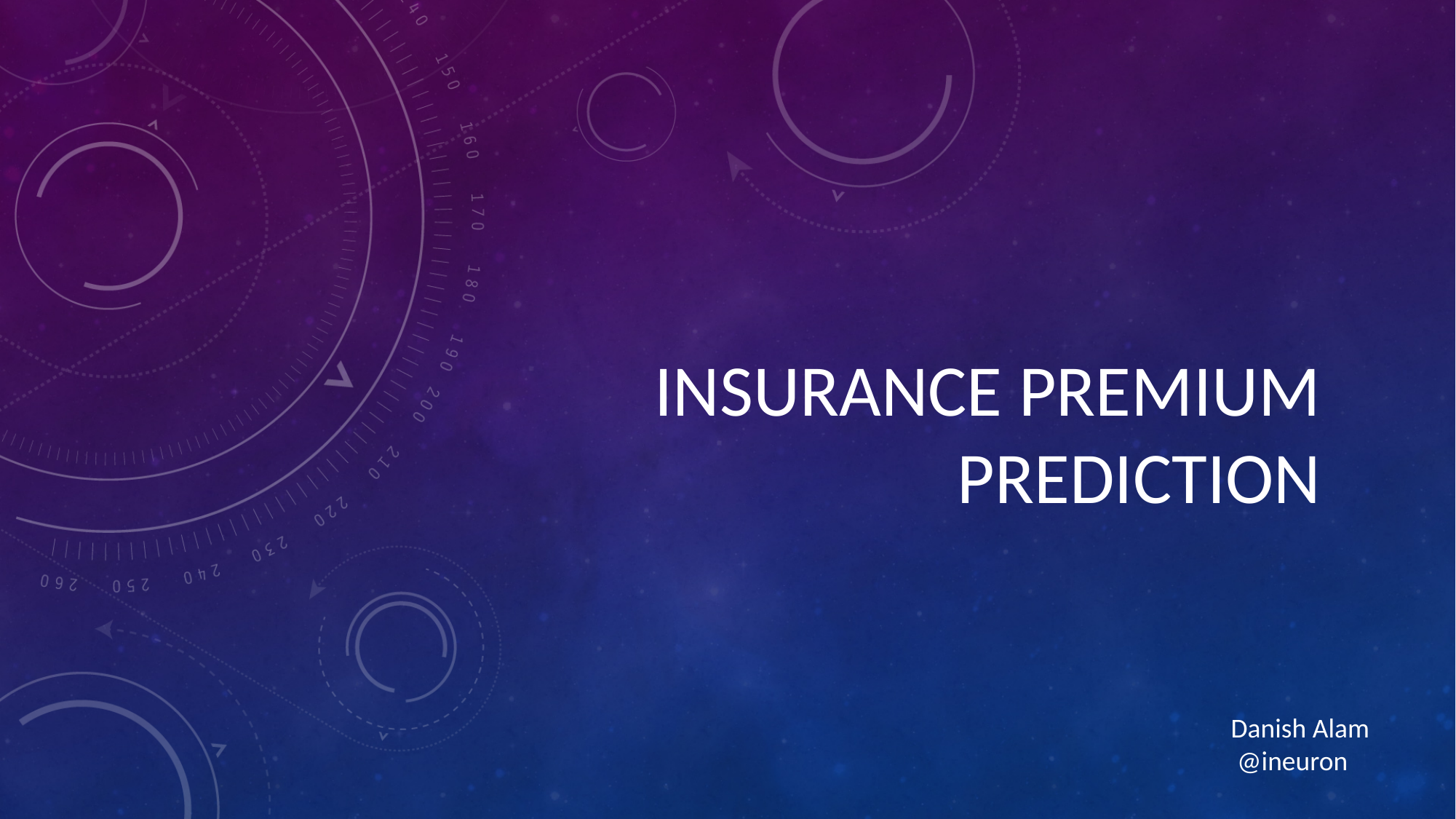

# Insurance Premium Prediction
Danish Alam
 @ineuron